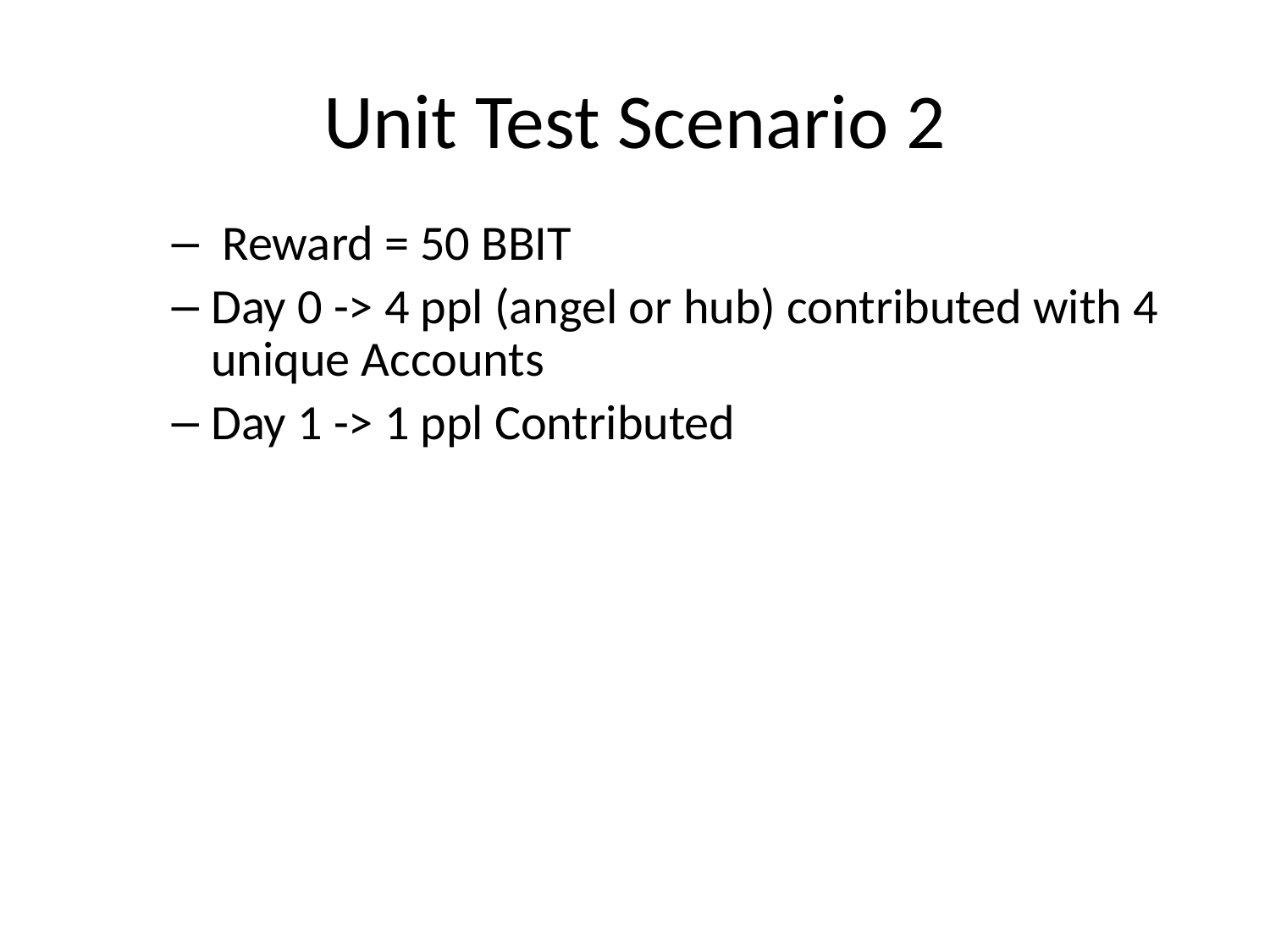

# Unit Test Scenario 2
 Reward = 50 BBIT
Day 0 -> 4 ppl (angel or hub) contributed with 4 unique Accounts
Day 1 -> 1 ppl Contributed